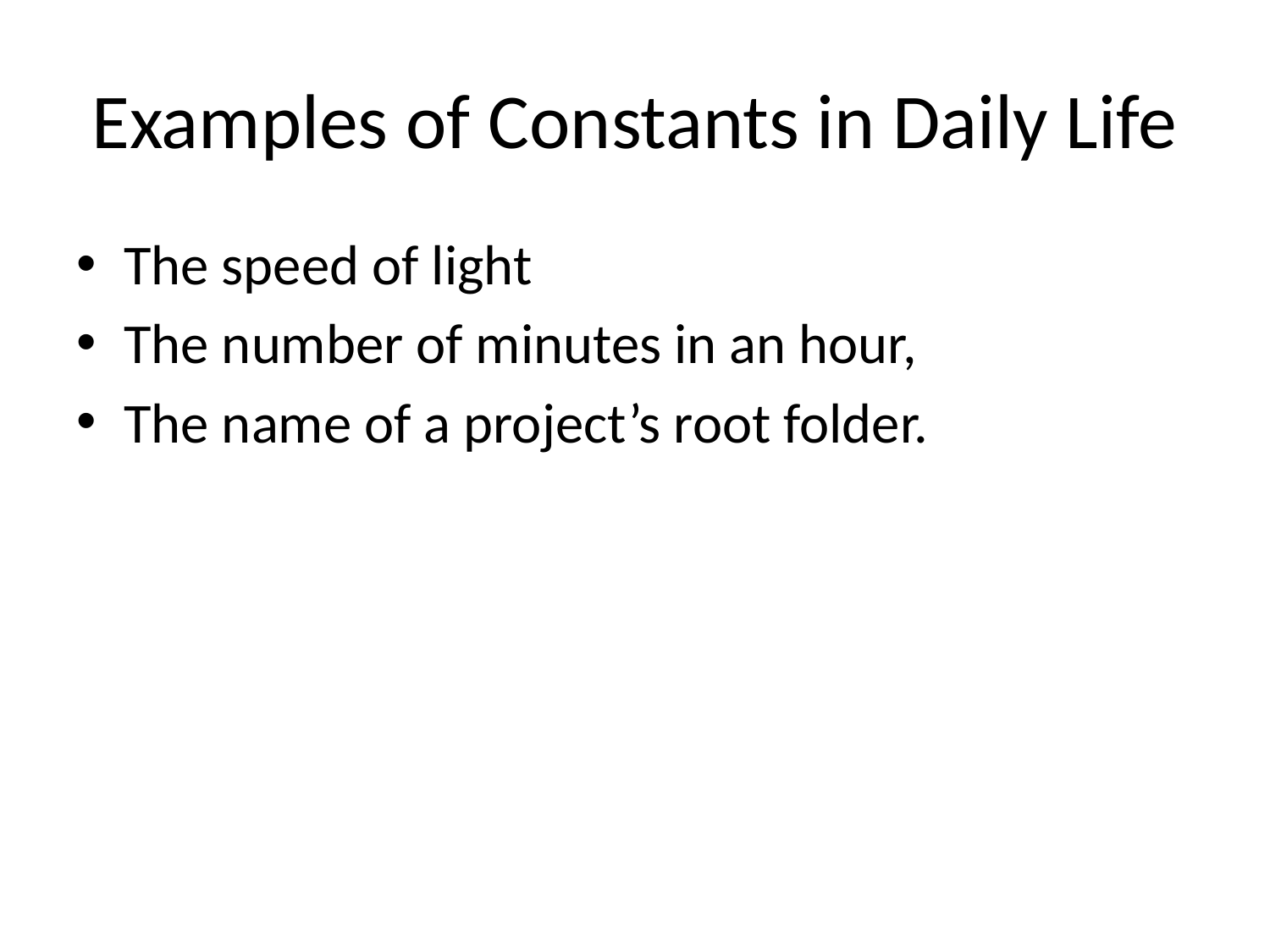

# Examples of Constants in Daily Life
The speed of light
The number of minutes in an hour,
The name of a project’s root folder.